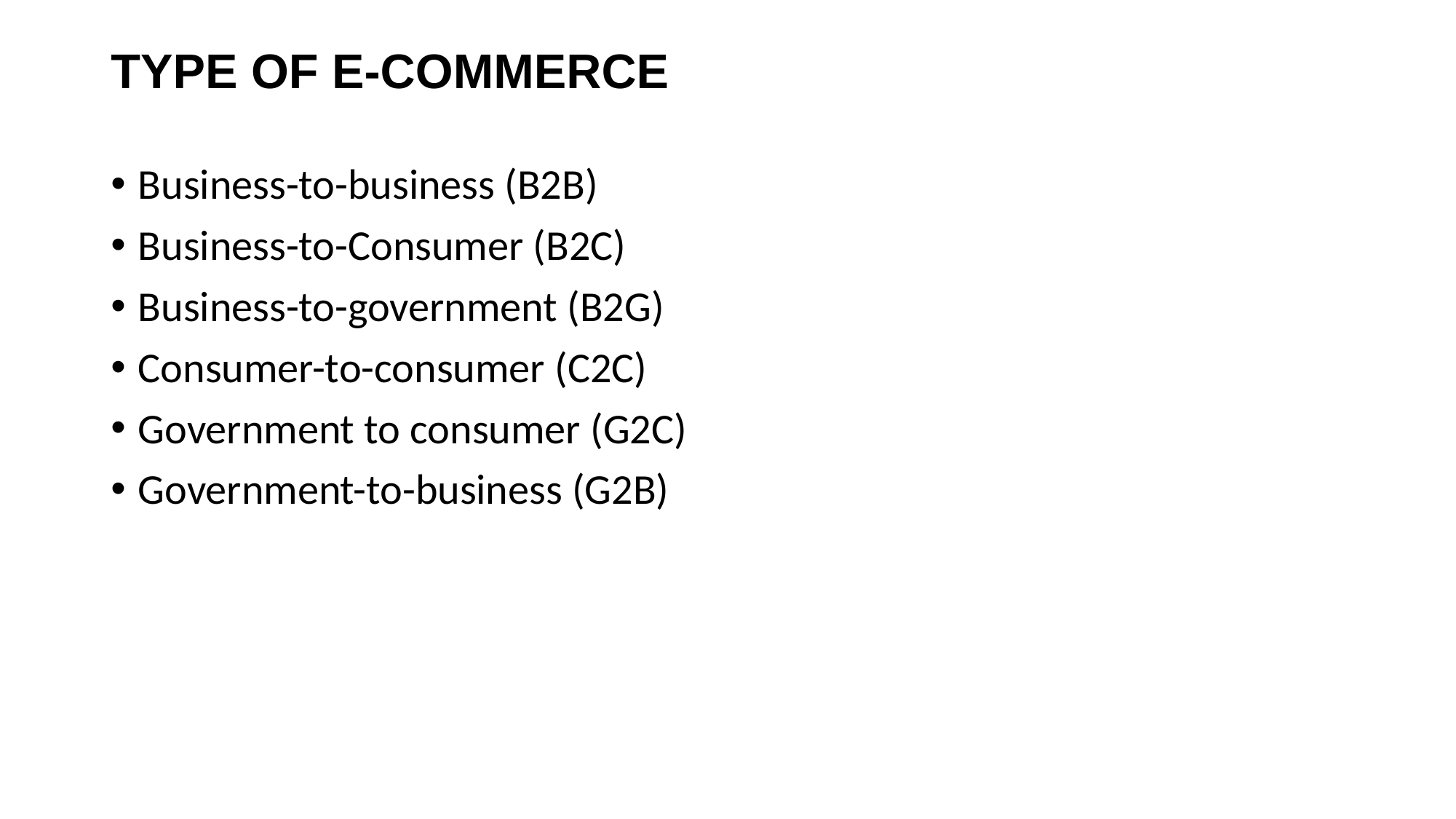

# TYPE OF E-COMMERCE
Business-to-business (B2B)
Business-to-Consumer (B2C)
Business-to-government (B2G)
Consumer-to-consumer (C2C)
Government to consumer (G2C)
Government-to-business (G2B)